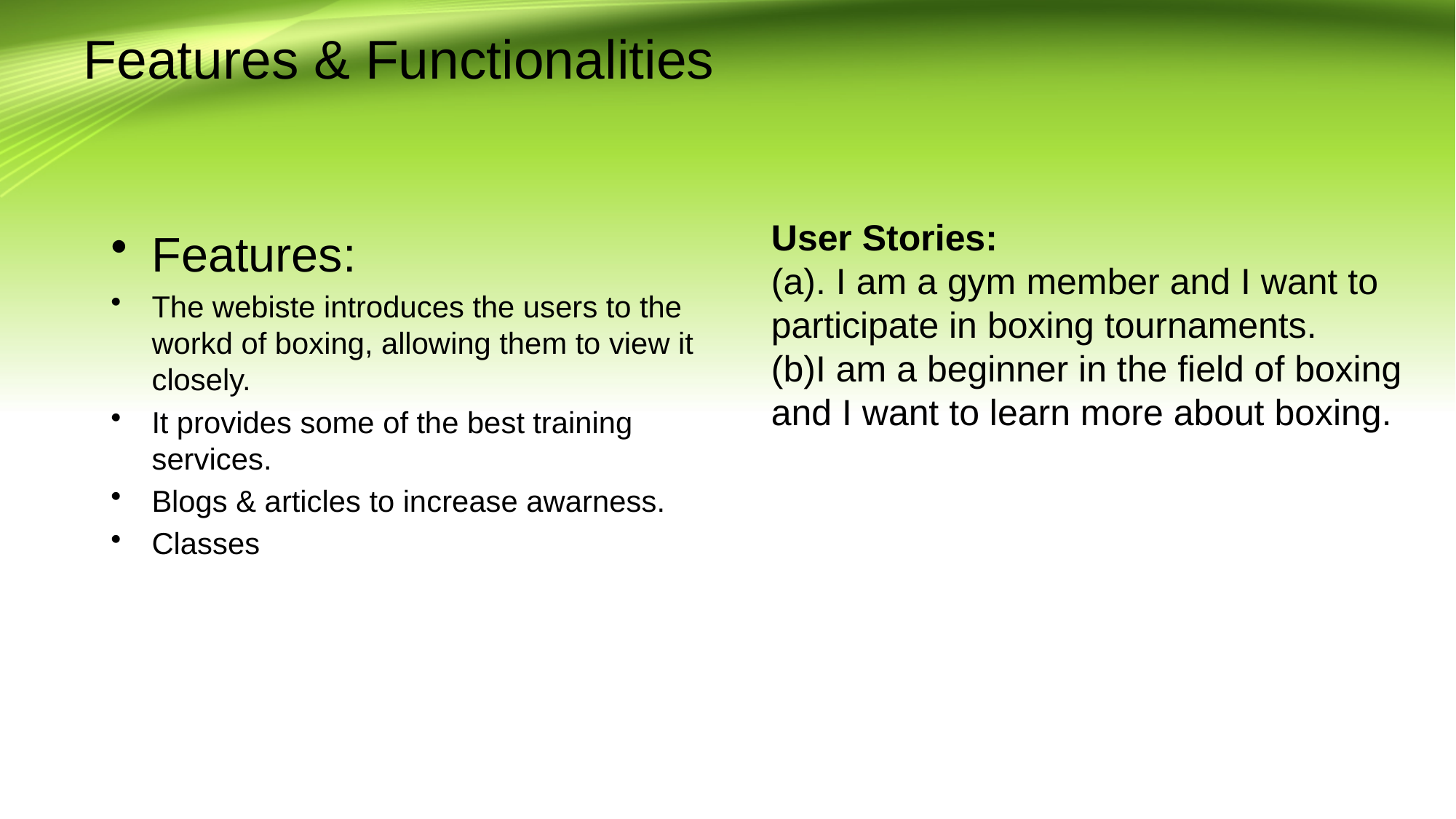

# Features & Functionalities
User Stories:
(a). I am a gym member and I want to participate in boxing tournaments.
(b)I am a beginner in the field of boxing and I want to learn more about boxing.
Features:
The webiste introduces the users to the workd of boxing, allowing them to view it closely.
It provides some of the best training services.
Blogs & articles to increase awarness.
Classes